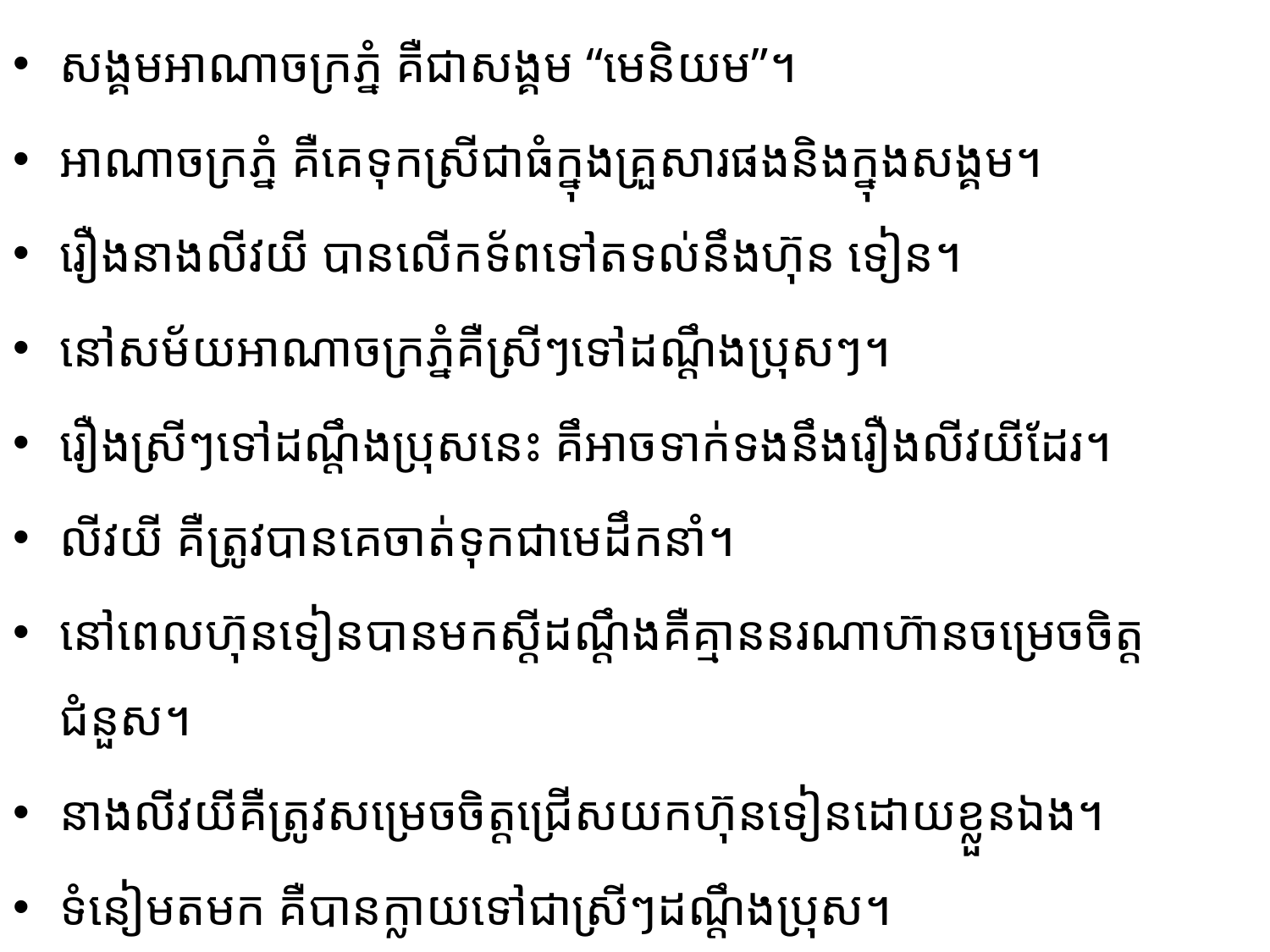

សង្គមអាណាចក្រភ្នំ គឺជាសង្គម “មេនិយម”។
អាណាចក្រភ្នំ គឺគេទុកស្រីជាធំក្នុង​គ្រួសារផងនិង​ក្នុង​សង្គម​។
រឿងនាង​លីវ​យី បានលើក​​ទ័ពទៅតទល់នឹងហ៊ុន ទៀន។
នៅសម័យអាណាចក្រភ្នំ​គឺ​ស្រីៗ​​ទៅ​ដណ្ដឹង​ប្រុសៗ​។
រឿងស្រីៗទៅដណ្តឹងប្រុសនេះ គឹអាចទាក់ទងនឹងរឿងលីវយីដែរ។
លីវយី គឺត្រូវបានគេចាត់ទុកជាមេដឹកនាំ។
នៅពេលហ៊ុនទៀនបានមកស្តីដណ្តឹងគឺគ្មាននរណាហ៊ានចម្រេចចិត្តជំនួស។
នាងលីវយីគឺ​ត្រូវសម្រេចចិត្តជ្រើសយកហ៊ុនទៀនដោយខ្លួនឯង។
ទំនៀមតមក គឺបានក្លាយទៅជាស្រីៗដណ្តឹងប្រុស។